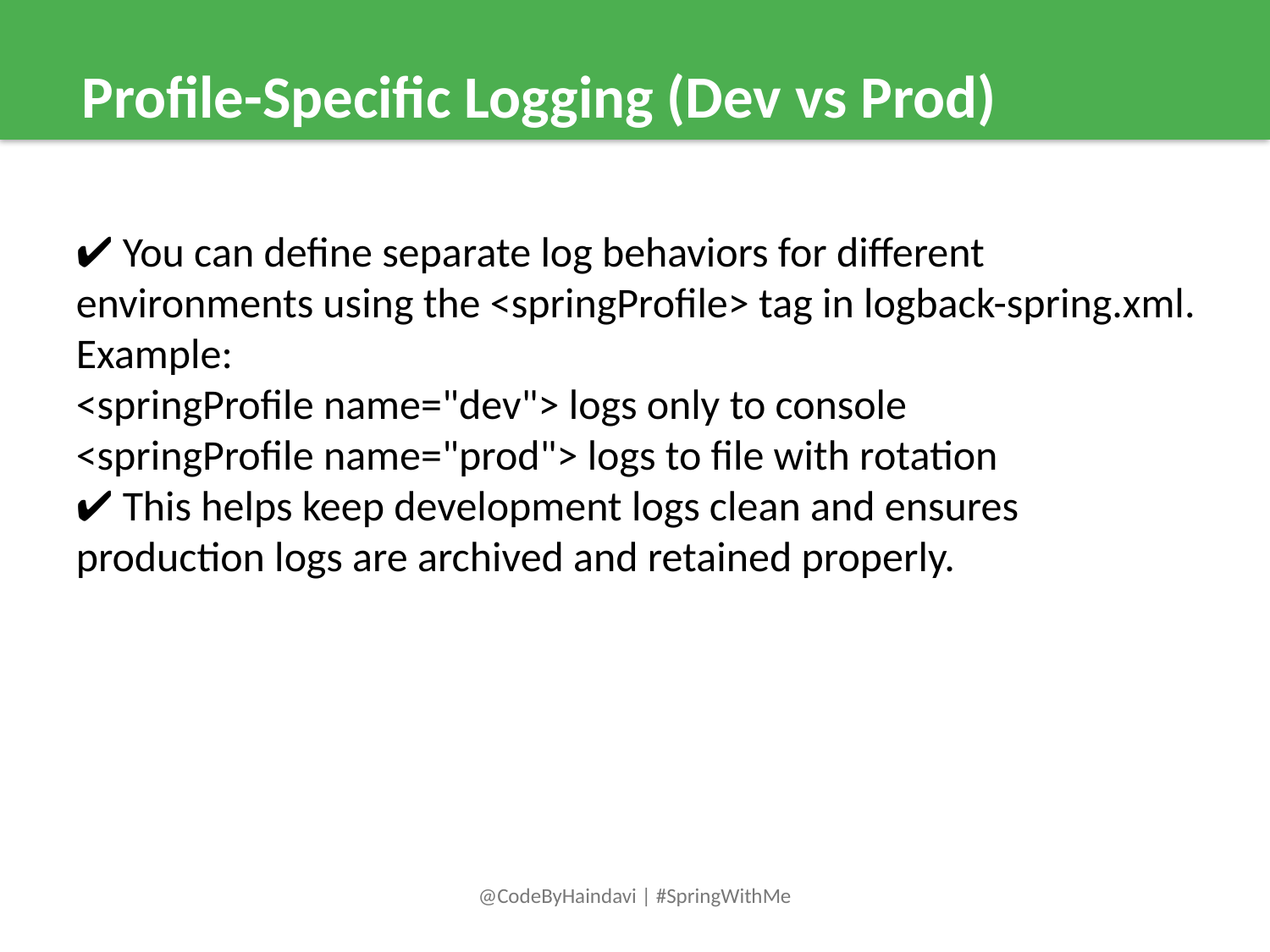

Profile-Specific Logging (Dev vs Prod)
✔️ You can define separate log behaviors for different environments using the <springProfile> tag in logback-spring.xml.
Example:
<springProfile name="dev"> logs only to console
<springProfile name="prod"> logs to file with rotation
✔️ This helps keep development logs clean and ensures production logs are archived and retained properly.

@CodeByHaindavi | #SpringWithMe